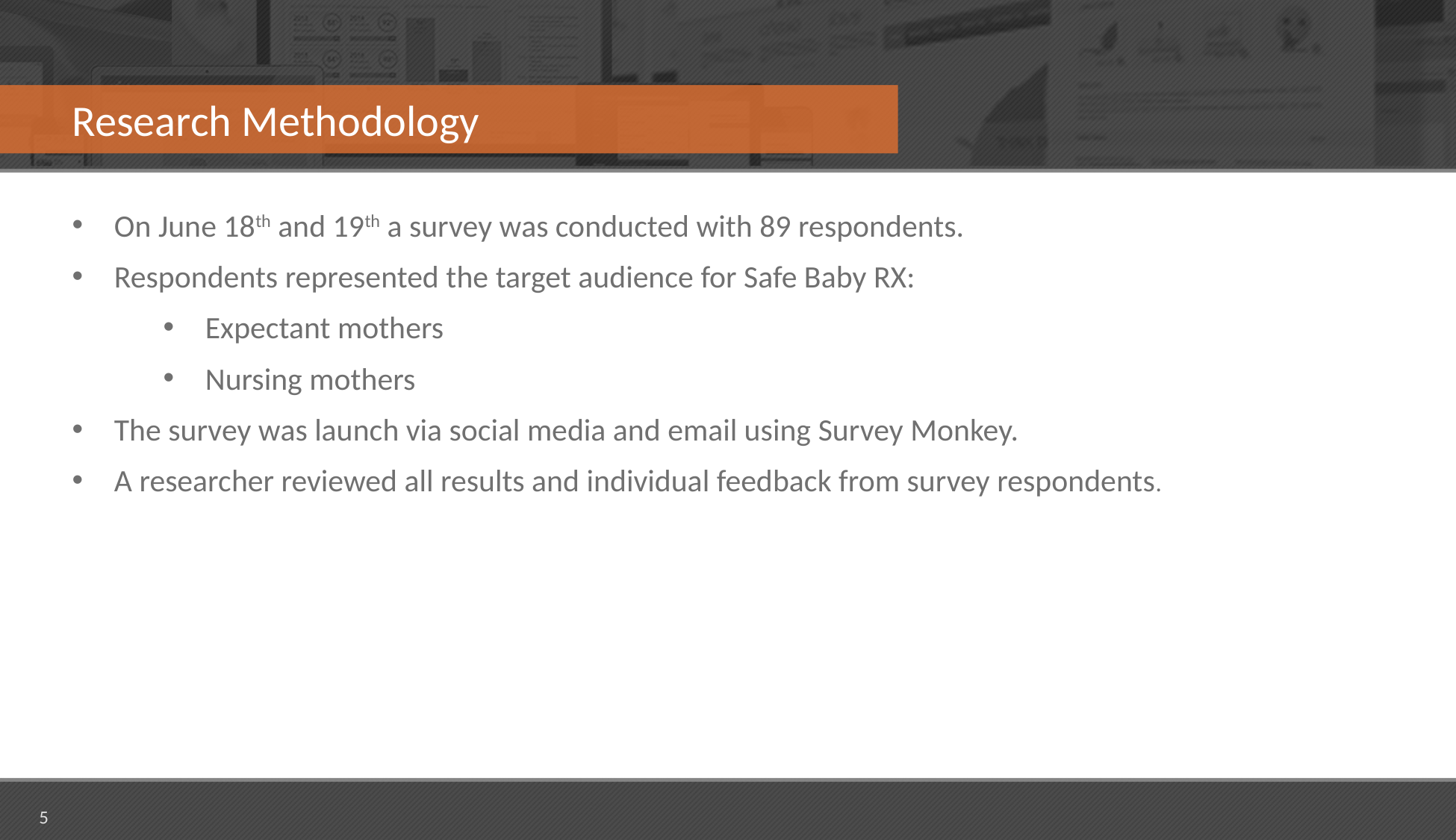

# Research Methodology
On June 18th and 19th a survey was conducted with 89 respondents.
Respondents represented the target audience for Safe Baby RX:
Expectant mothers
Nursing mothers
The survey was launch via social media and email using Survey Monkey.
A researcher reviewed all results and individual feedback from survey respondents.
5